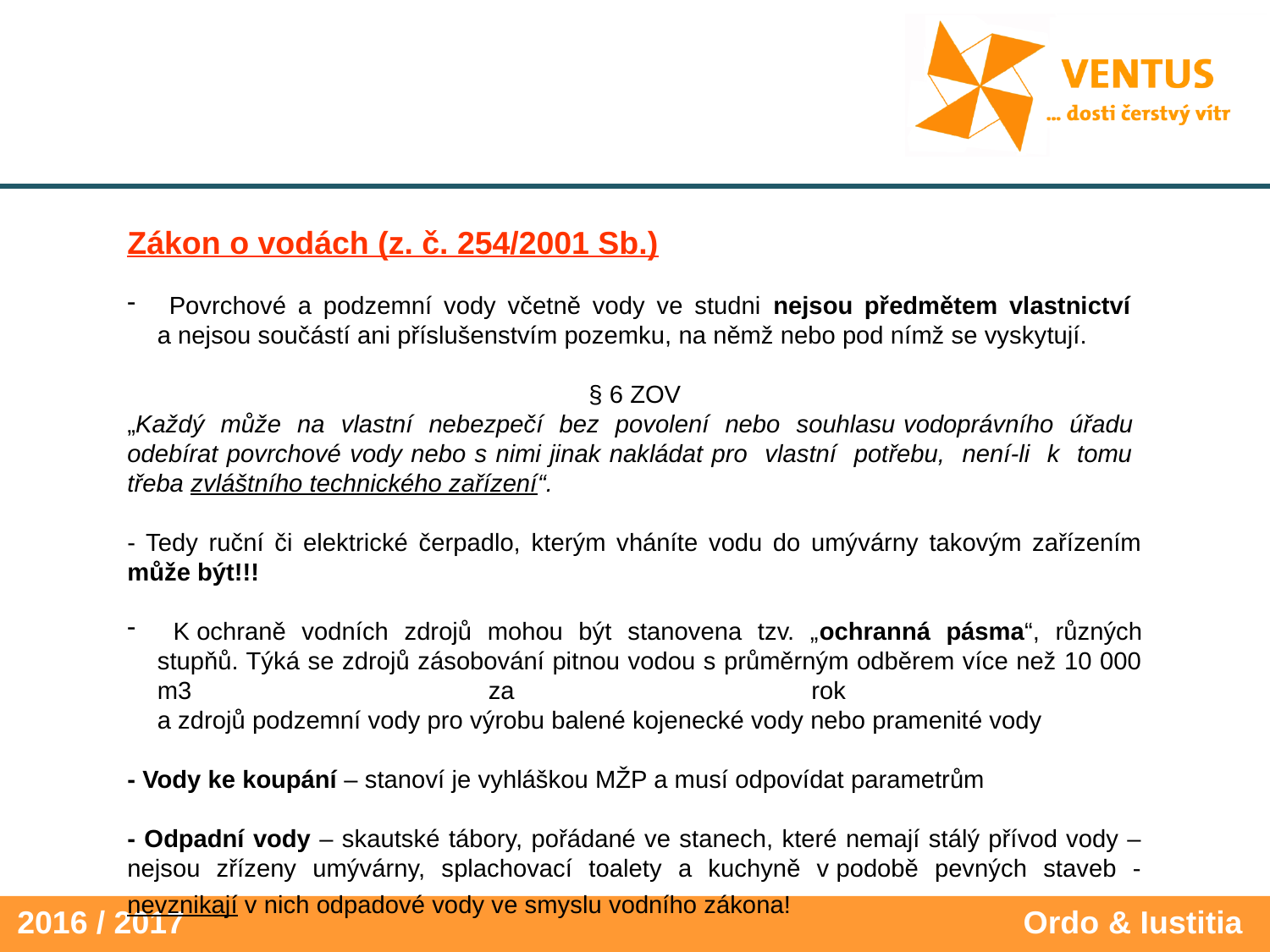

#
Zákon o vodách (z. č. 254/2001 Sb.)

 Povrchové a podzemní vody včetně vody ve studni nejsou předmětem vlastnictví
a nejsou součástí ani příslušenstvím pozemku, na němž nebo pod nímž se vyskytují.

§ 6 ZOV
„Každý  může  na  vlastní  nebezpečí  bez  povolení  nebo  souhlasu vodoprávního  úřadu  odebírat povrchové vody nebo s nimi jinak nakládat pro  vlastní  potřebu,  není-li  k  tomu  třeba zvláštního technického zařízení“.

- Tedy ruční či elektrické čerpadlo, kterým vháníte vodu do umývárny takovým zařízením může být!!!

 K ochraně vodních zdrojů mohou být stanovena tzv. „ochranná pásma“, různých stupňů. Týká se zdrojů zásobování pitnou vodou s průměrným odběrem více než 10 000 m3 za rok
a zdrojů podzemní vody pro výrobu balené kojenecké vody nebo pramenité vody

- Vody ke koupání – stanoví je vyhláškou MŽP a musí odpovídat parametrům

- Odpadní vody – skautské tábory, pořádané ve stanech, které nemají stálý přívod vody – nejsou zřízeny umývárny, splachovací toalety a kuchyně v podobě pevných staveb - nevznikají v nich odpadové vody ve smyslu vodního zákona!
Ordo & Iustitia